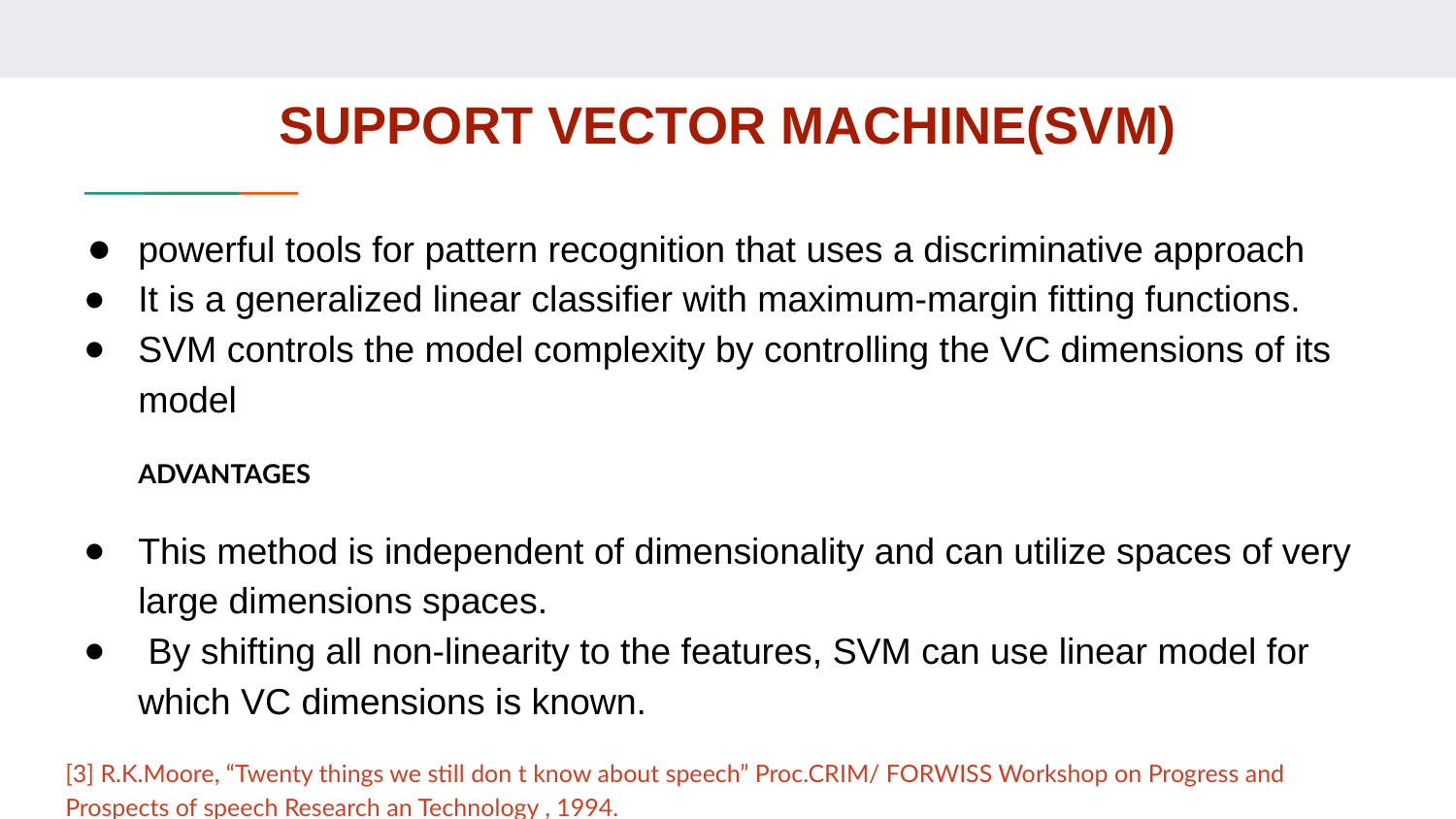

# SUPPORT VECTOR MACHINE(SVM)
powerful tools for pattern recognition that uses a discriminative approach
It is a generalized linear classifier with maximum-margin fitting functions.
SVM controls the model complexity by controlling the VC dimensions of its model
ADVANTAGES
This method is independent of dimensionality and can utilize spaces of very large dimensions spaces.
 By shifting all non-linearity to the features, SVM can use linear model for which VC dimensions is known.
[3] R.K.Moore, “Twenty things we still don t know about speech” Proc.CRIM/ FORWISS Workshop on Progress and Prospects of speech Research an Technology , 1994.